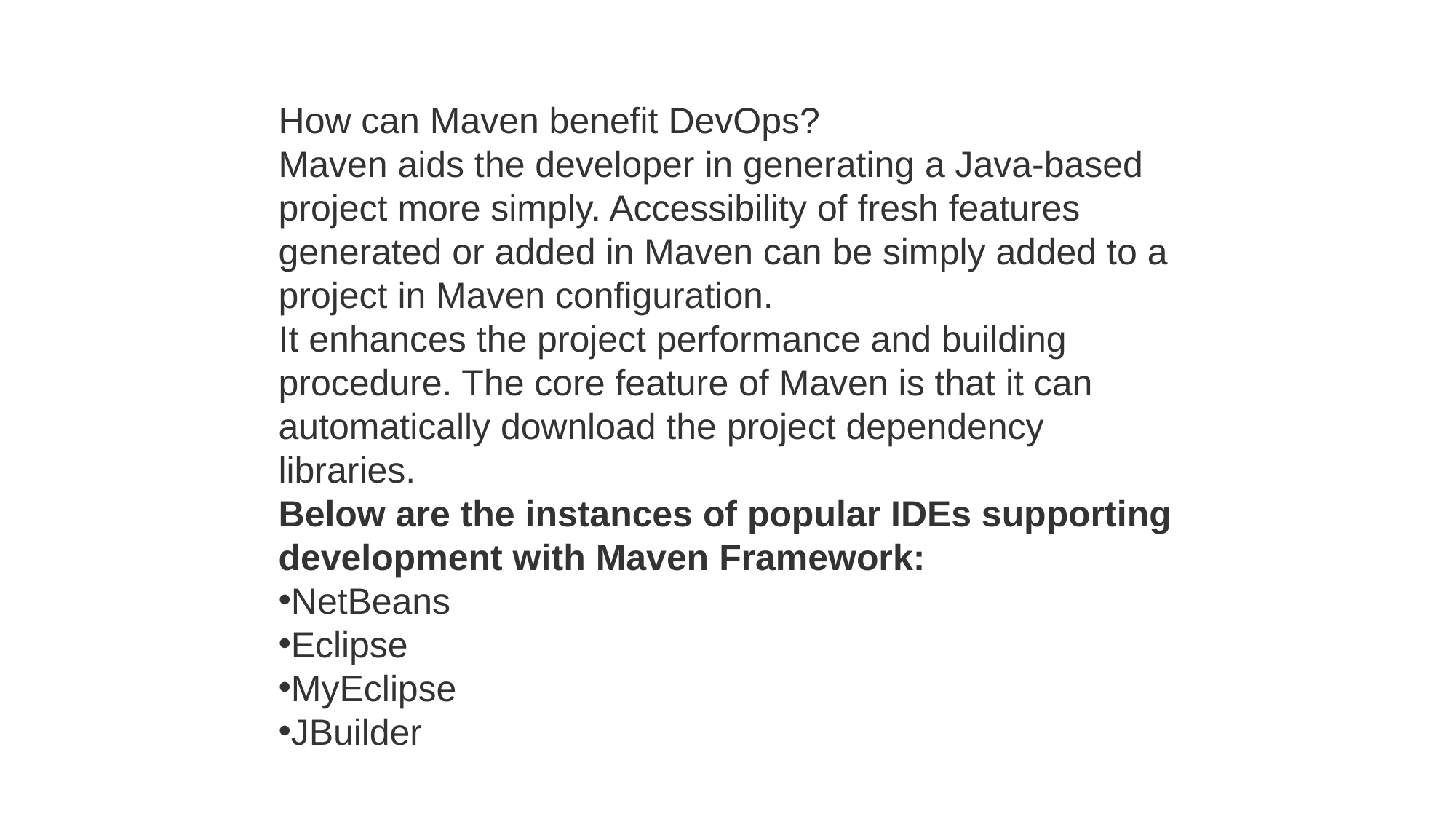

How can Maven benefit DevOps?
Maven aids the developer in generating a Java-based project more simply. Accessibility of fresh features generated or added in Maven can be simply added to a project in Maven configuration.
It enhances the project performance and building procedure. The core feature of Maven is that it can automatically download the project dependency libraries.
Below are the instances of popular IDEs supporting development with Maven Framework:
NetBeans
Eclipse
MyEclipse
JBuilder